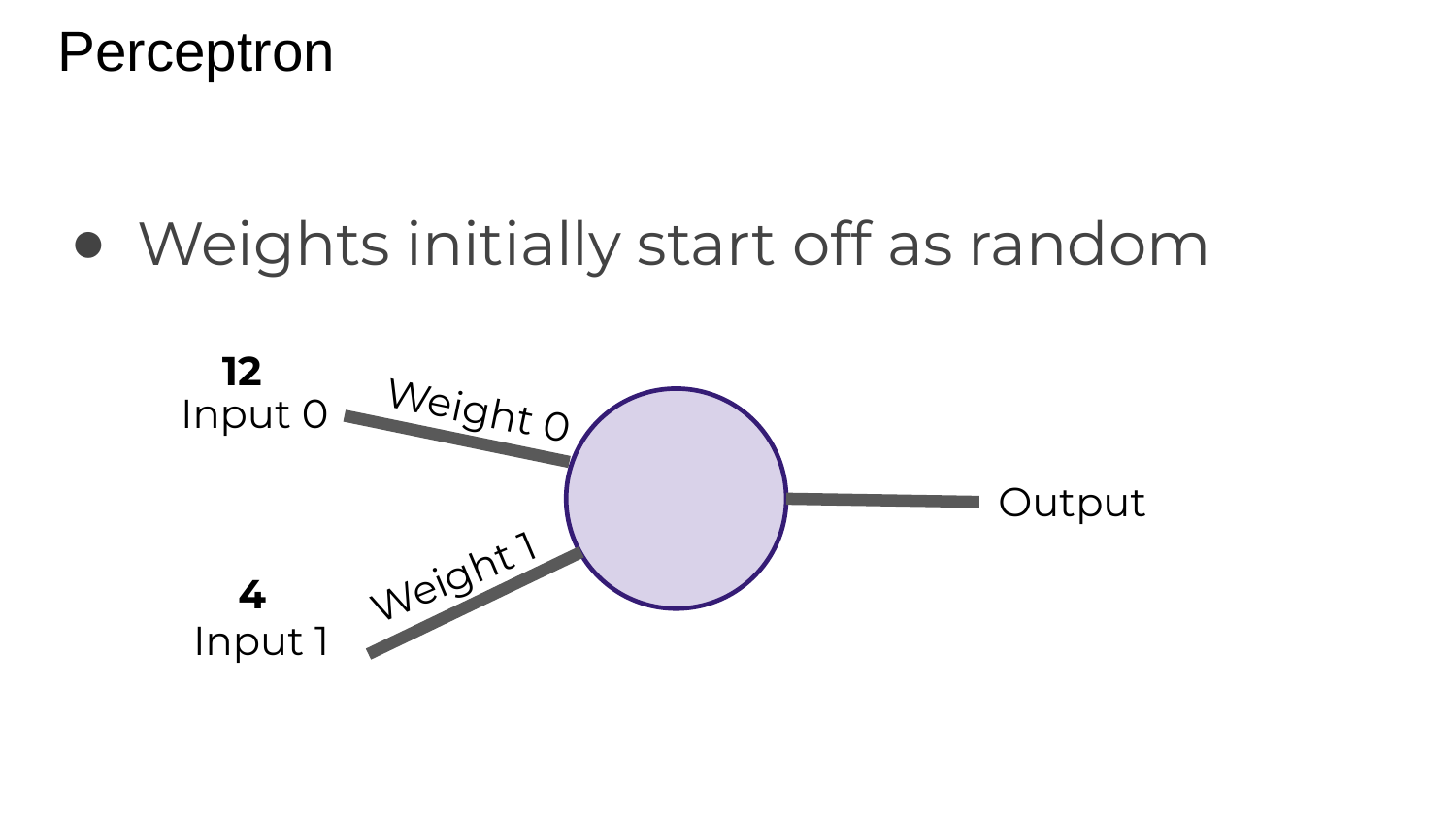

# Perceptron
Weights initially start off as random
12
Weight 0
Input 0

Output
Weight 1
4
Input 1